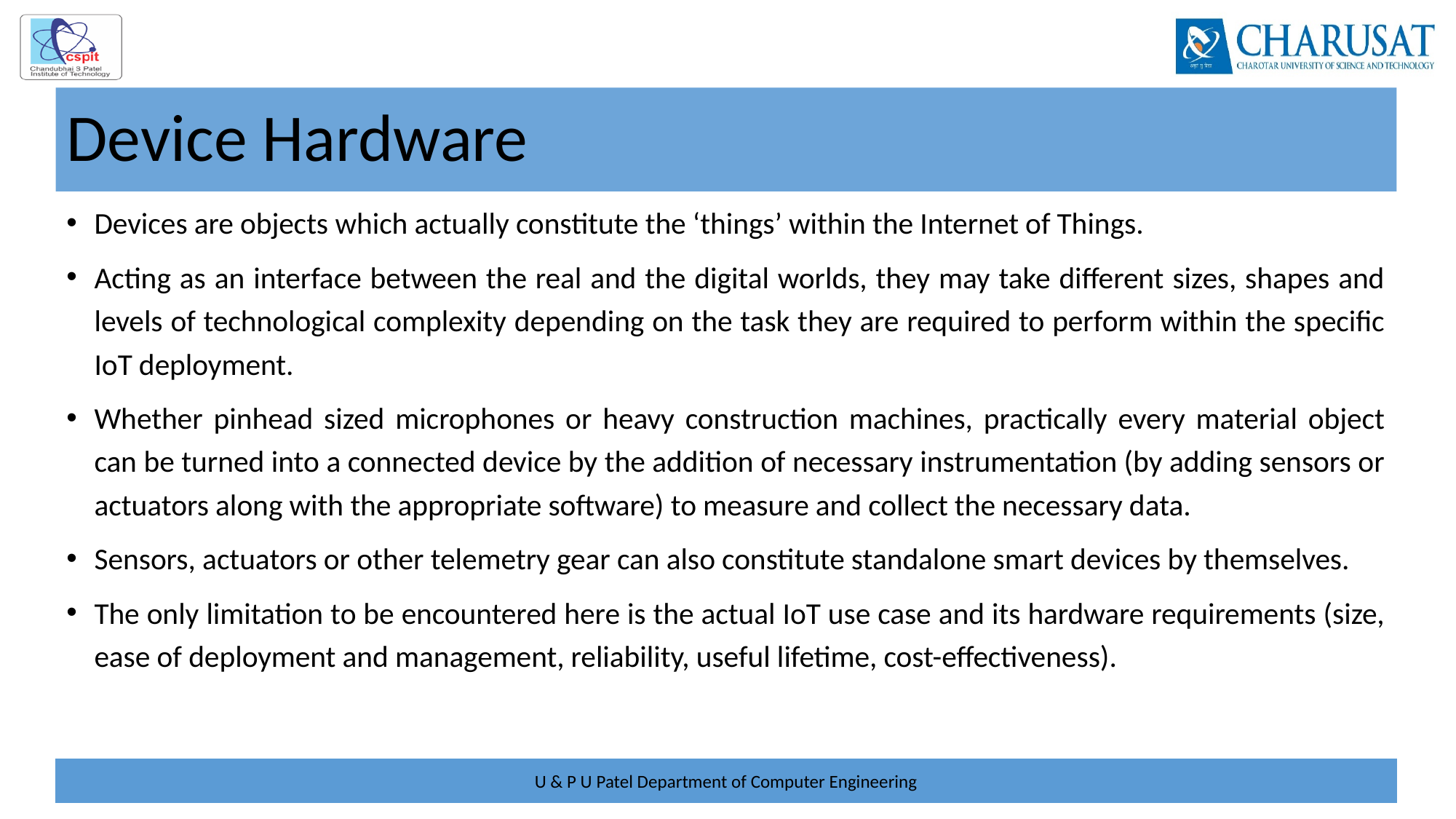

# Device Hardware
Devices are objects which actually constitute the ‘things’ within the Internet of Things.
Acting as an interface between the real and the digital worlds, they may take different sizes, shapes and levels of technological complexity depending on the task they are required to perform within the specific IoT deployment.
Whether pinhead sized microphones or heavy construction machines, practically every material object can be turned into a connected device by the addition of necessary instrumentation (by adding sensors or actuators along with the appropriate software) to measure and collect the necessary data.
Sensors, actuators or other telemetry gear can also constitute standalone smart devices by themselves.
The only limitation to be encountered here is the actual IoT use case and its hardware requirements (size, ease of deployment and management, reliability, useful lifetime, cost-effectiveness).